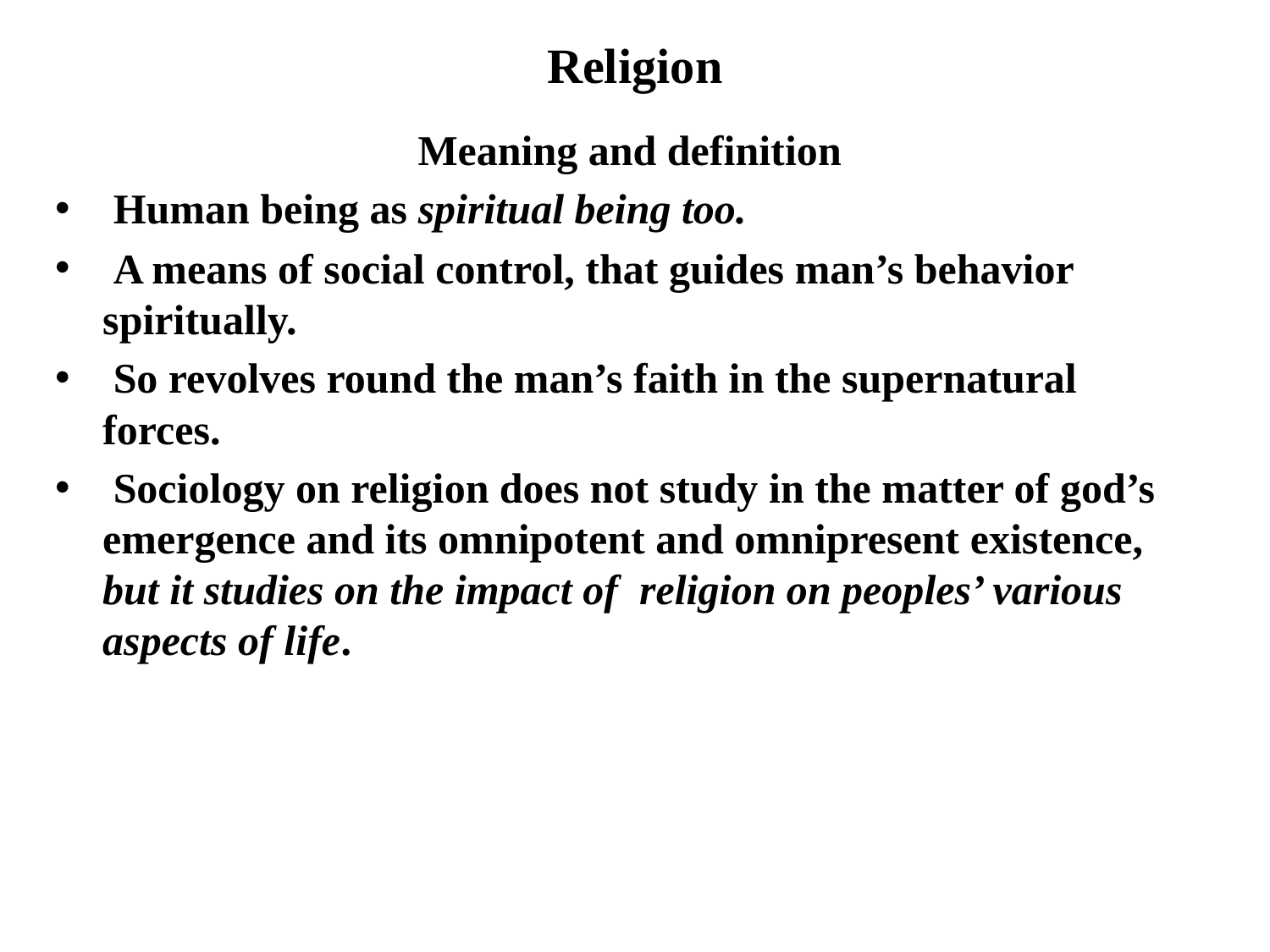

# Religion
Meaning and definition
 Human being as spiritual being too.
 A means of social control, that guides man’s behavior spiritually.
 So revolves round the man’s faith in the supernatural forces.
 Sociology on religion does not study in the matter of god’s emergence and its omnipotent and omnipresent existence, but it studies on the impact of  religion on peoples’ various aspects of life.